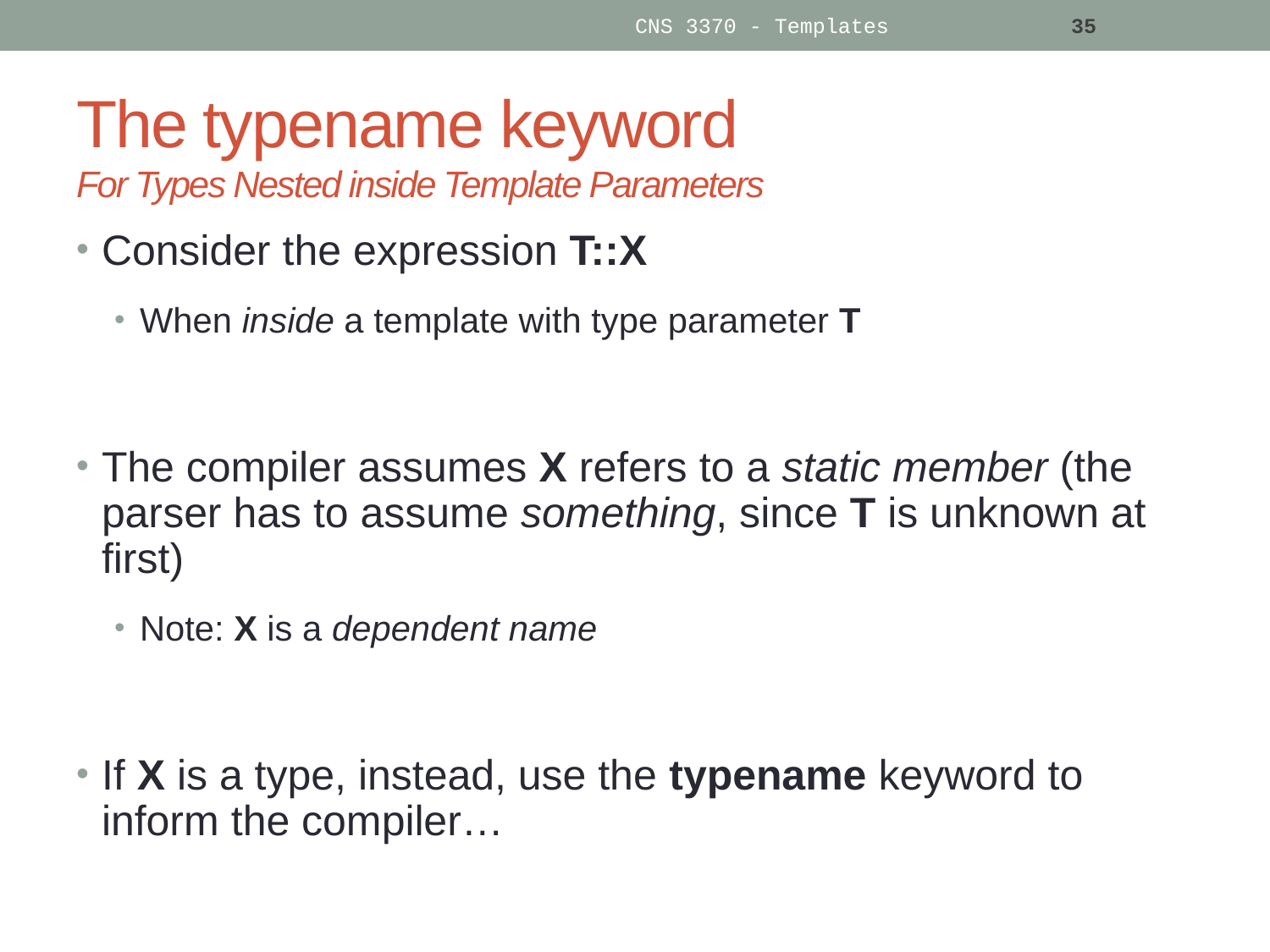

CNS 3370 - Templates
35
# The typename keyword For Types Nested inside Template Parameters
Consider the expression T::X
When inside a template with type parameter T

The compiler assumes X refers to a static member (the parser has to assume something, since T is unknown at first)
Note: X is a dependent name

If X is a type, instead, use the typename keyword to inform the compiler…